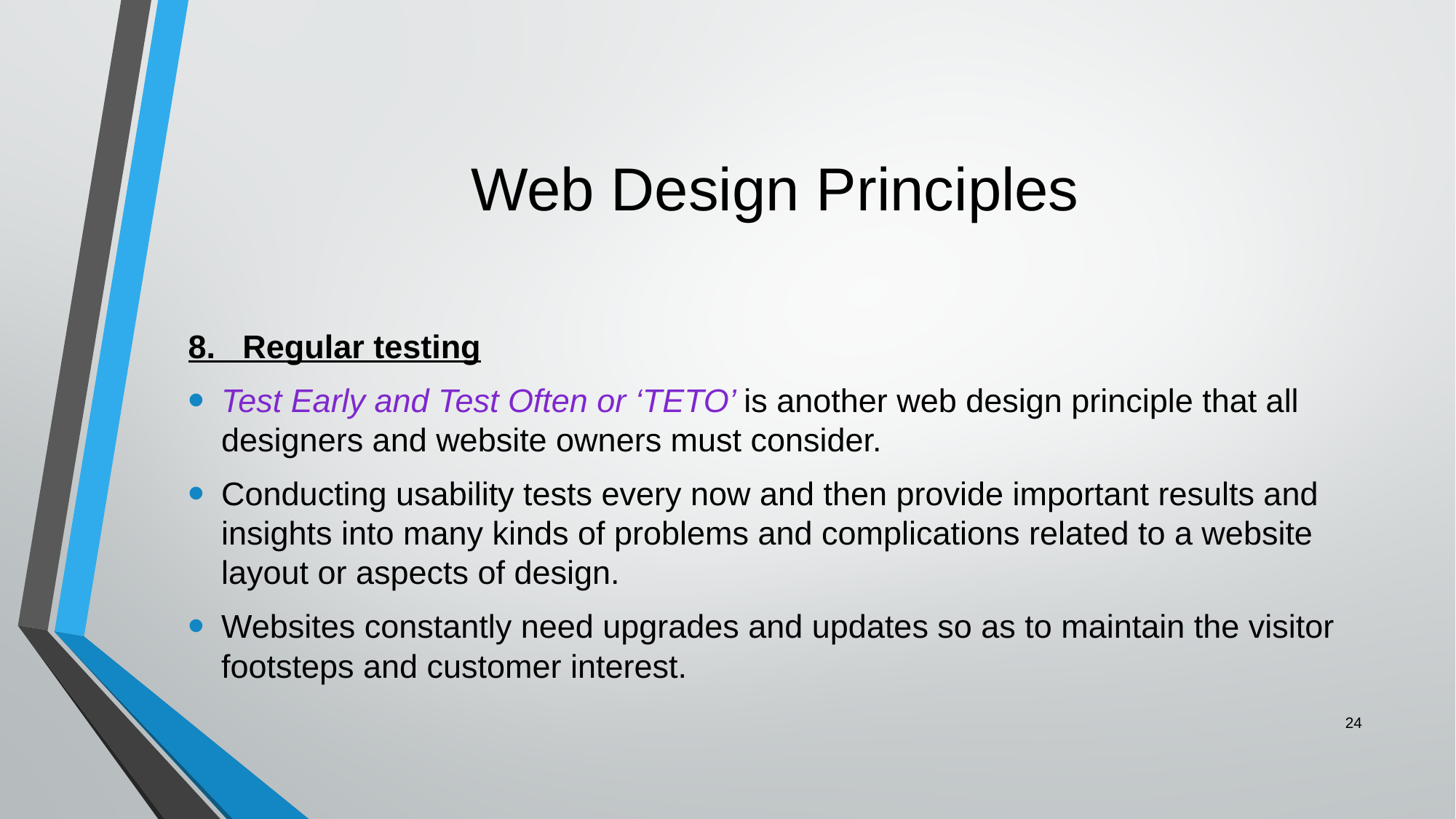

# Web Design Principles
8.   Regular testing
Test Early and Test Often or ‘TETO’ is another web design principle that all designers and website owners must consider.
Conducting usability tests every now and then provide important results and insights into many kinds of problems and complications related to a website layout or aspects of design.
Websites constantly need upgrades and updates so as to maintain the visitor footsteps and customer interest.
24